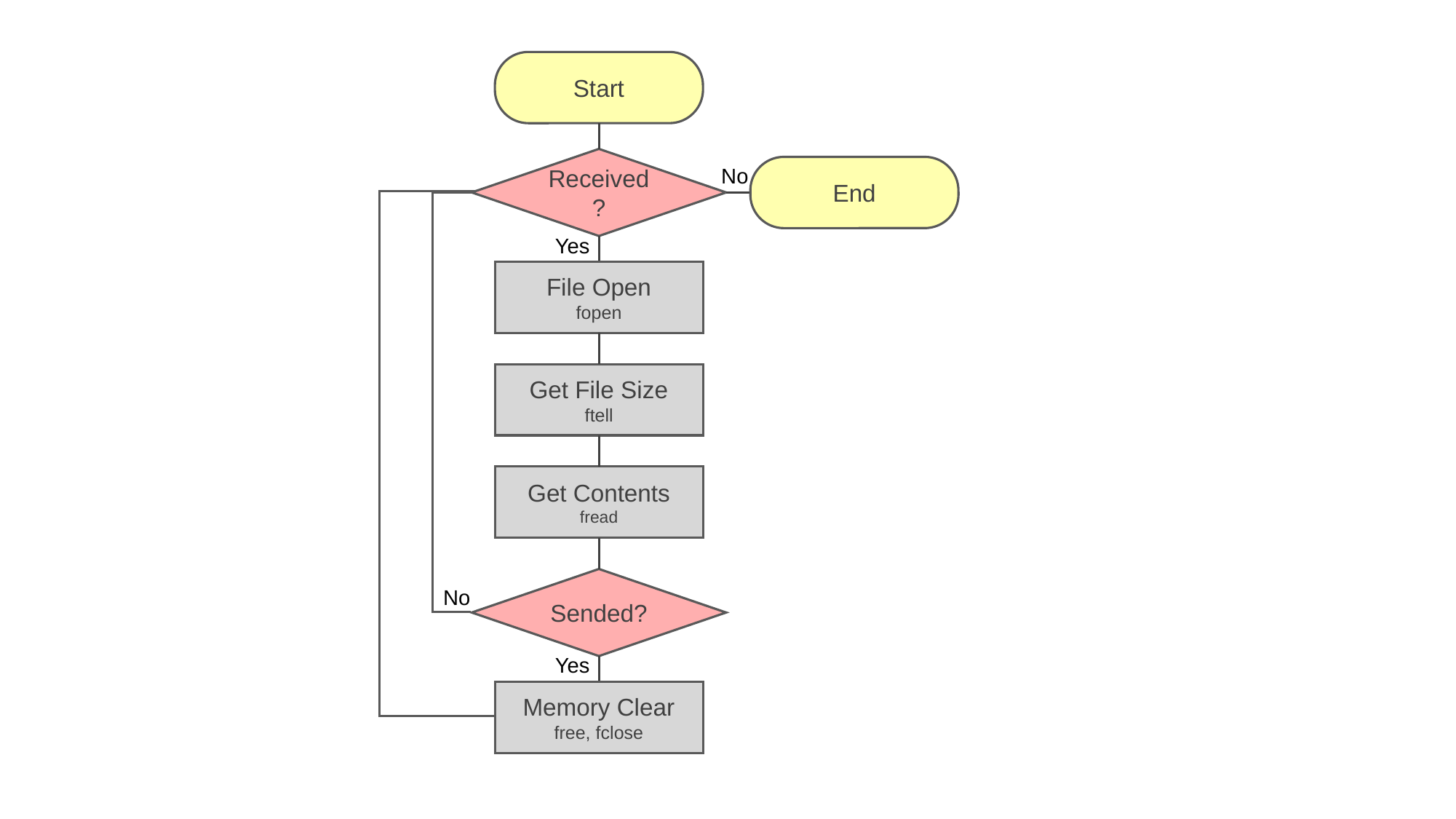

Start
Received?
End
No

Yes
File Open
fopen
Get File Size
ftell
Get Contents
fread
Sended?
No
Yes
Memory Clear
free, fclose